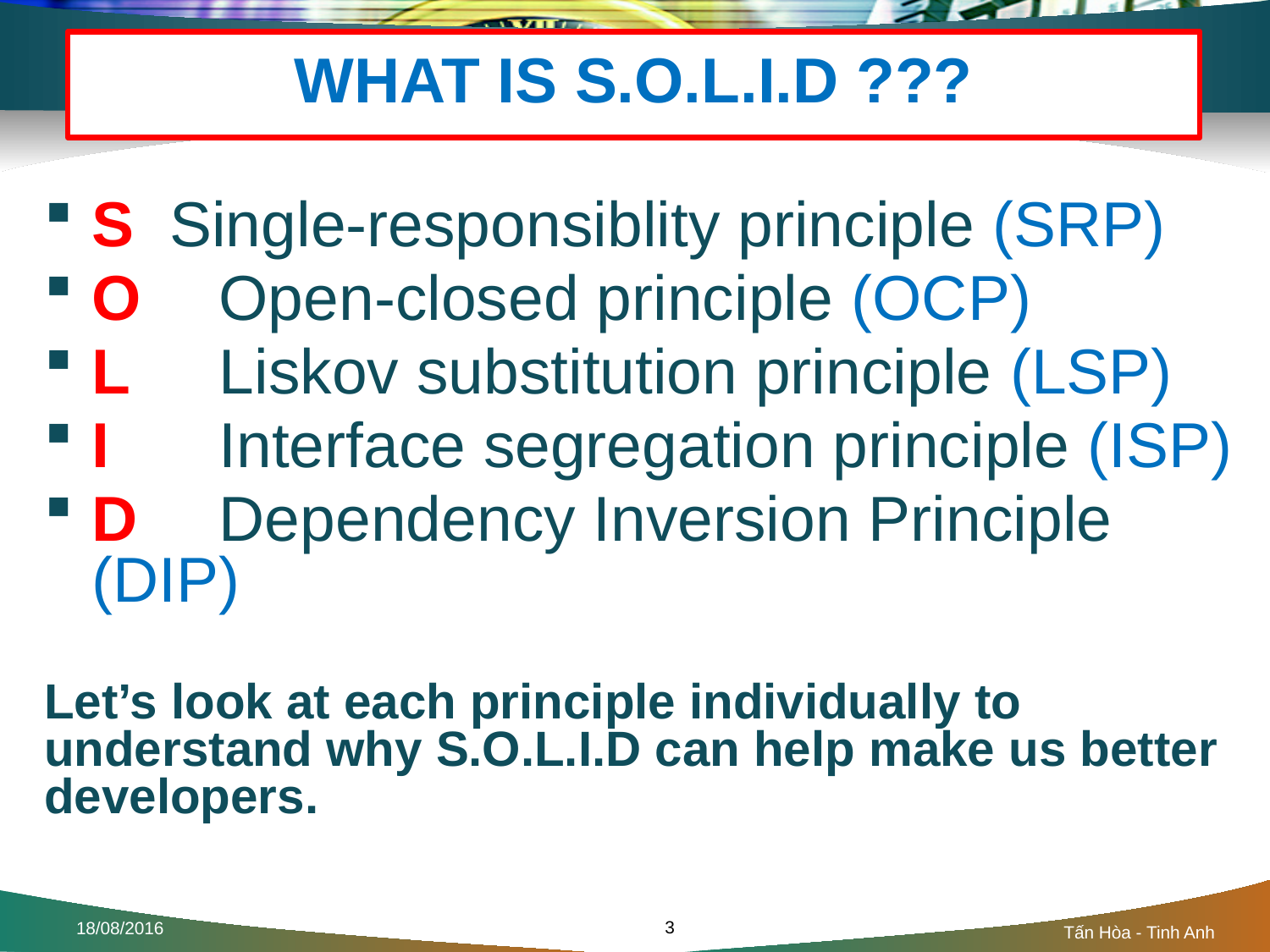

WHAT IS S.O.L.I.D ???
S  Single-responsiblity principle (SRP)
O 	Open-closed principle (OCP)
L 	Liskov substitution principle (LSP)
I  	Interface segregation principle (ISP)
D 	Dependency Inversion Principle (DIP)

Let’s look at each principle individually to understand why S.O.L.I.D can help make us better developers.
3
18/08/2016
Tấn Hòa - Tinh Anh